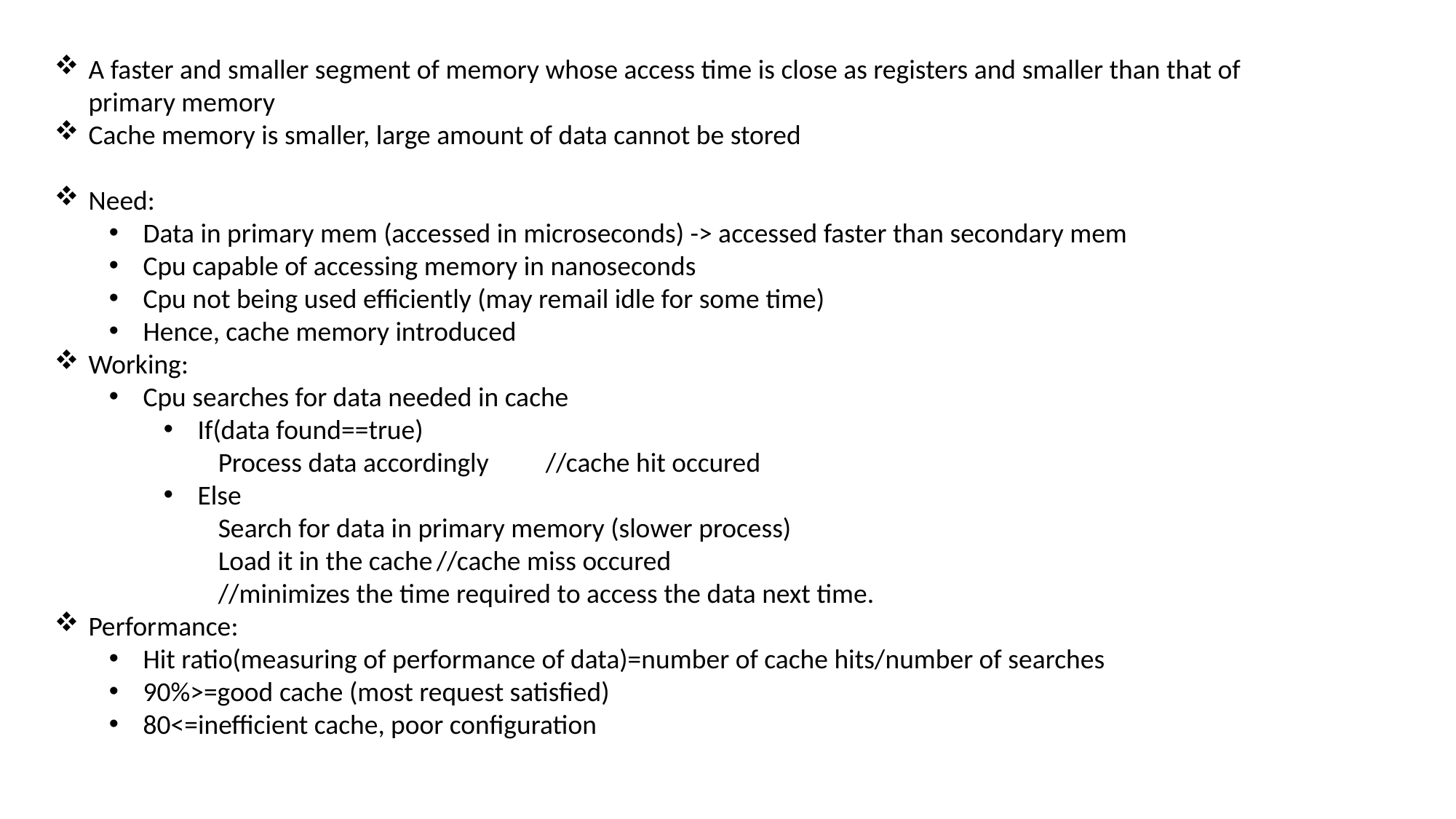

A faster and smaller segment of memory whose access time is close as registers and smaller than that of primary memory
Cache memory is smaller, large amount of data cannot be stored

Need:
Data in primary mem (accessed in microseconds) -> accessed faster than secondary mem
Cpu capable of accessing memory in nanoseconds
Cpu not being used efficiently (may remail idle for some time)
Hence, cache memory introduced
Working:
Cpu searches for data needed in cache
If(data found==true)
Process data accordingly 	//cache hit occured
Else
Search for data in primary memory (slower process)
Load it in the cache	//cache miss occured
//minimizes the time required to access the data next time.
Performance:
Hit ratio(measuring of performance of data)=number of cache hits/number of searches
90%>=good cache (most request satisfied)
80<=inefficient cache, poor configuration